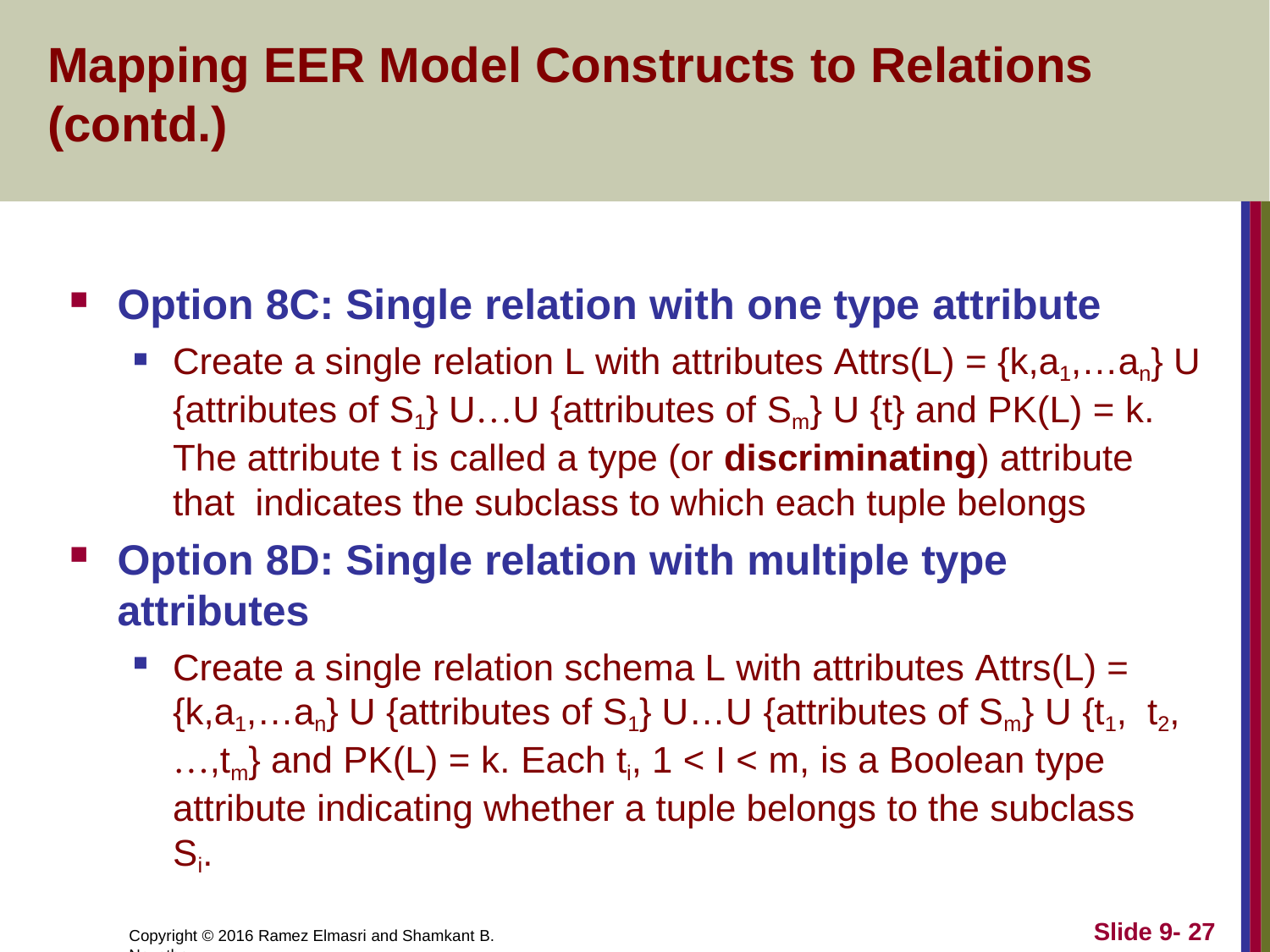

# Mapping EER Model Constructs to Relations  (contd.)
Option 8C: Single relation with one type attribute
Create a single relation L with attributes Attrs(L) = {k,a1,…an} U
{attributes of S1} U…U {attributes of Sm} U {t} and PK(L) = k.  The attribute t is called a type (or discriminating) attribute that  indicates the subclass to which each tuple belongs
Option 8D: Single relation with multiple type attributes
Create a single relation schema L with attributes Attrs(L) =
{k,a1,…an} U {attributes of S1} U…U {attributes of Sm} U {t1,  t2,…,tm} and PK(L) = k. Each ti, 1 < I < m, is a Boolean type  attribute indicating whether a tuple belongs to the subclass Si.
Slide 9- 27
Copyright © 2016 Ramez Elmasri and Shamkant B. Navathe